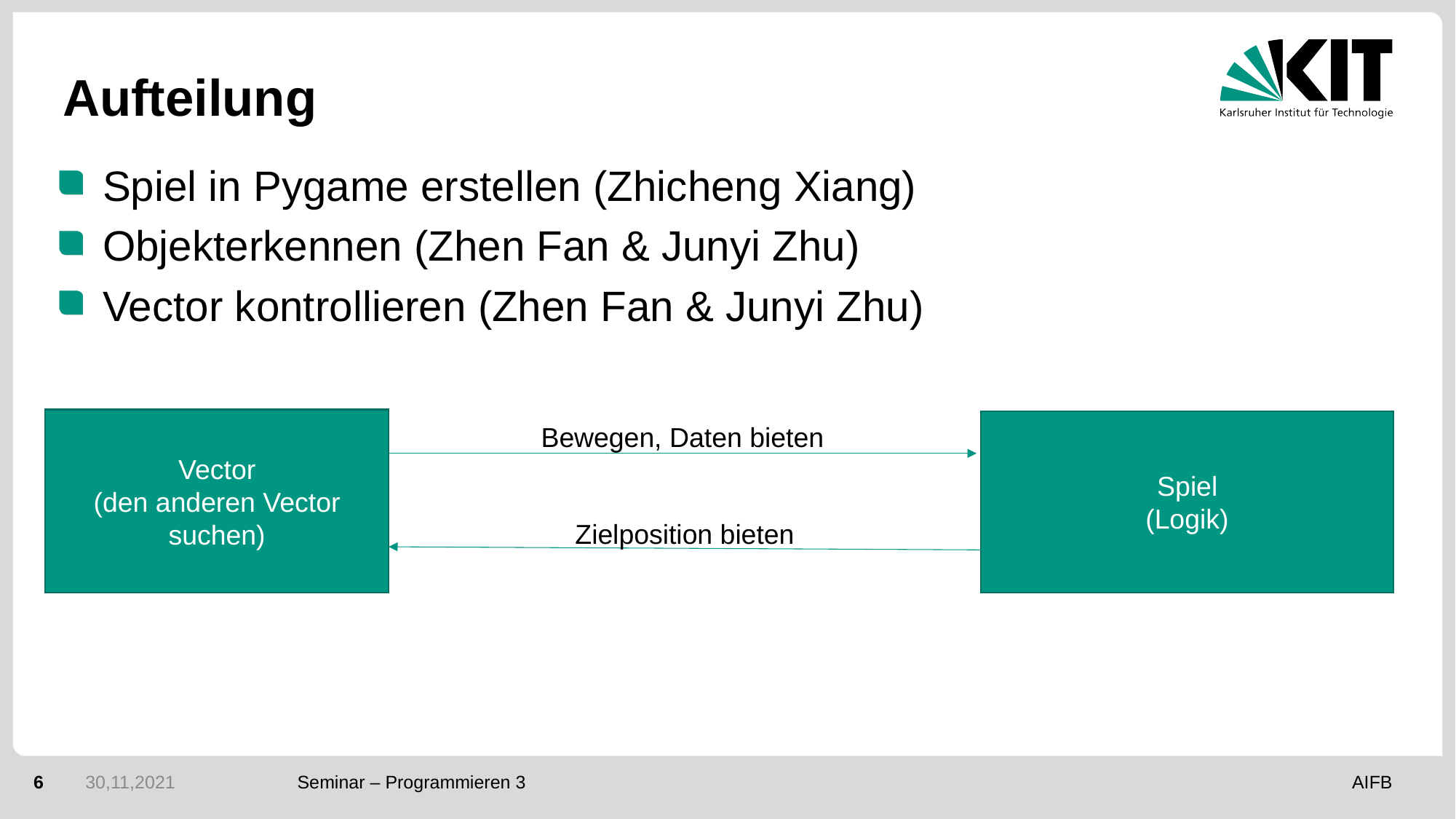

# Aufteilung
Spiel in Pygame erstellen (Zhicheng Xiang)
Objekterkennen (Zhen Fan & Junyi Zhu)
Vector kontrollieren (Zhen Fan & Junyi Zhu)
Vector
(den anderen Vector suchen)
Spiel
(Logik)
Bewegen, Daten bieten
Zielposition bieten
6
30,11,2021